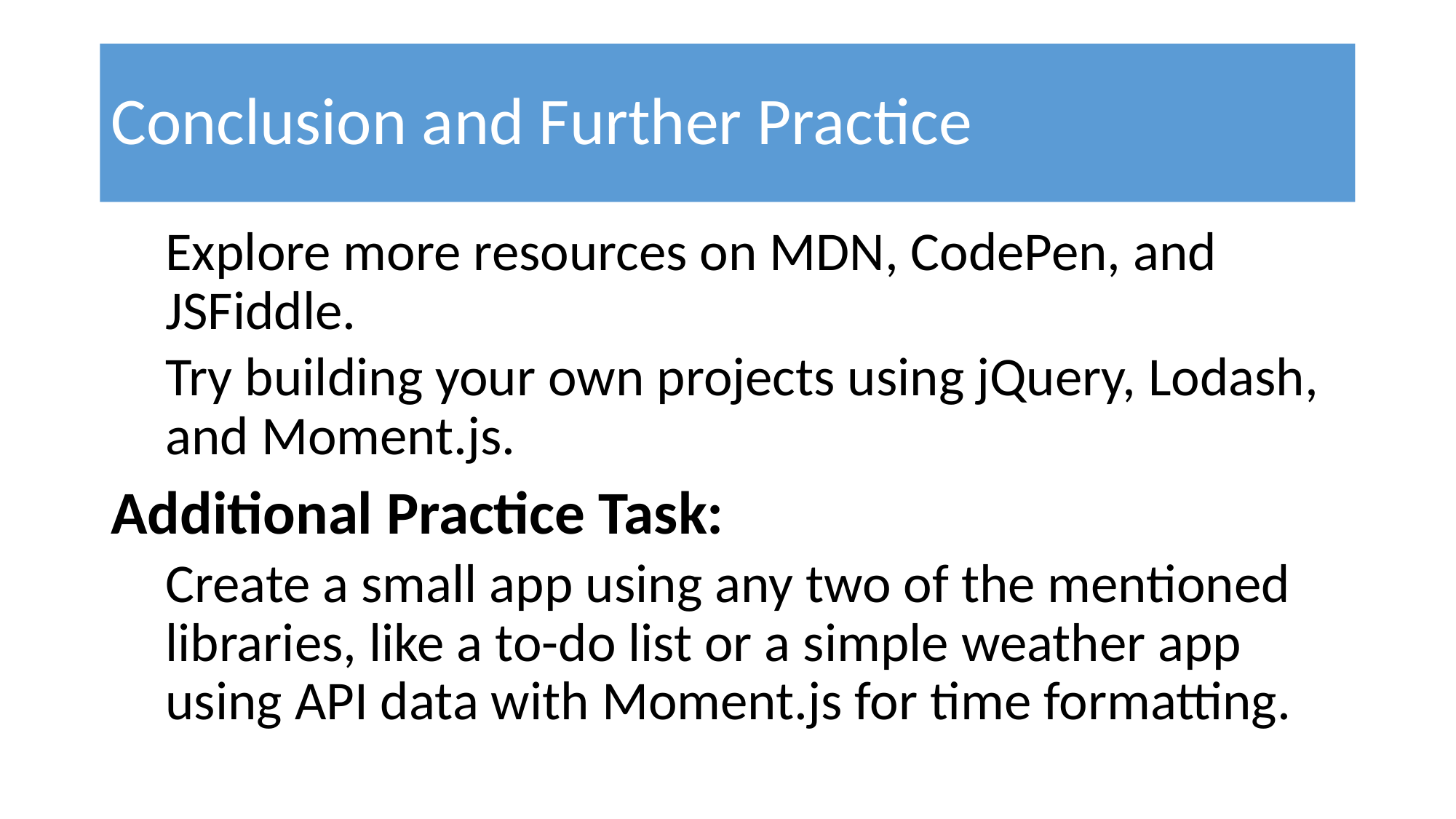

# Conclusion and Further Practice
Explore more resources on MDN, CodePen, and JSFiddle.
Try building your own projects using jQuery, Lodash, and Moment.js.
Additional Practice Task:
Create a small app using any two of the mentioned libraries, like a to-do list or a simple weather app using API data with Moment.js for time formatting.